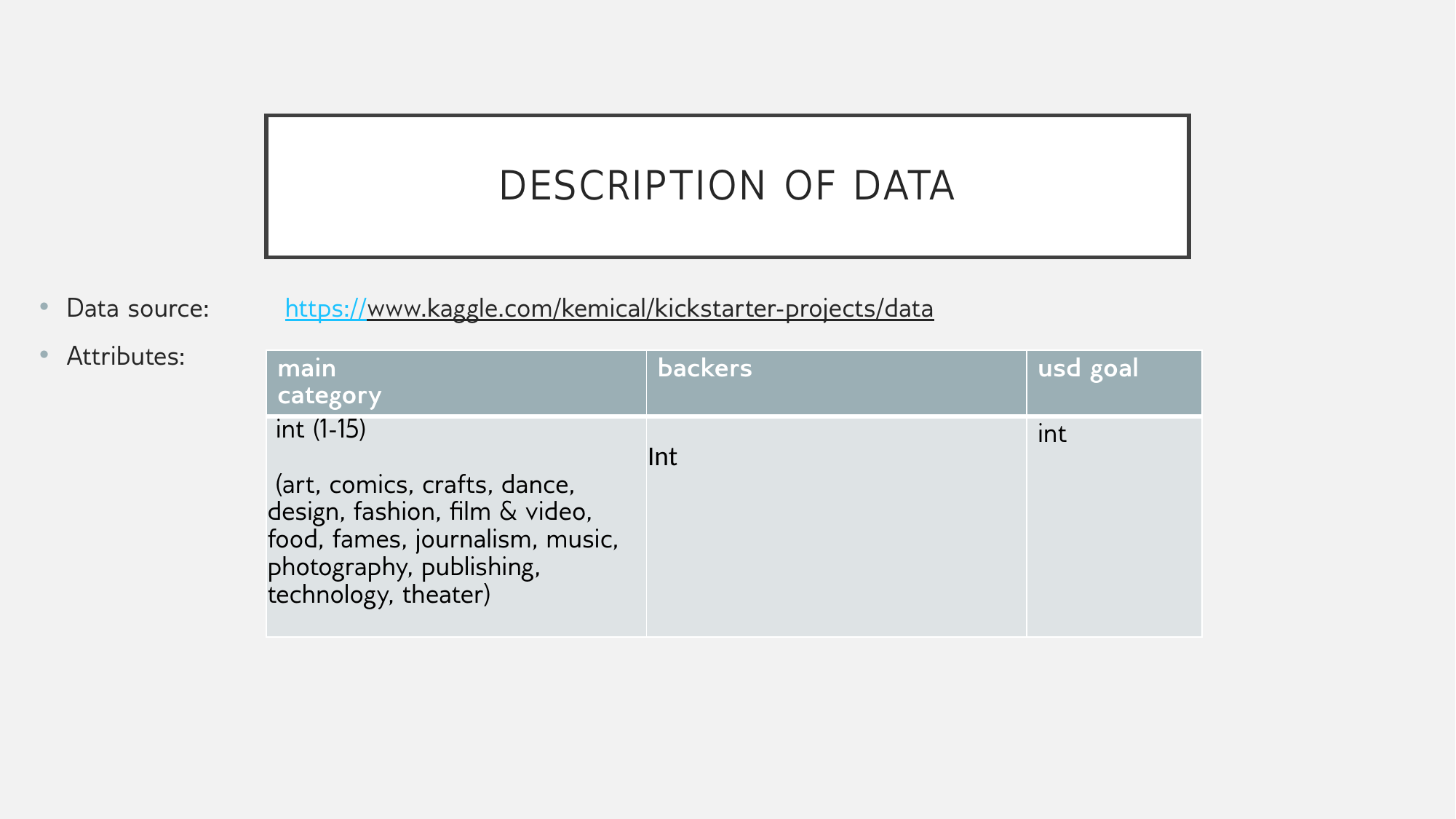

# DESCRIPTION OF DATA
Data source:	https://www.kaggle.com/kemical/kickstarter-projects/data
Attributes:
| main category | backers | usd goal |
| --- | --- | --- |
| int (1-15) (art, comics, crafts, dance, design, fashion, film & video, food, fames, journalism, music, photography, publishing, technology, theater) | Int | int |